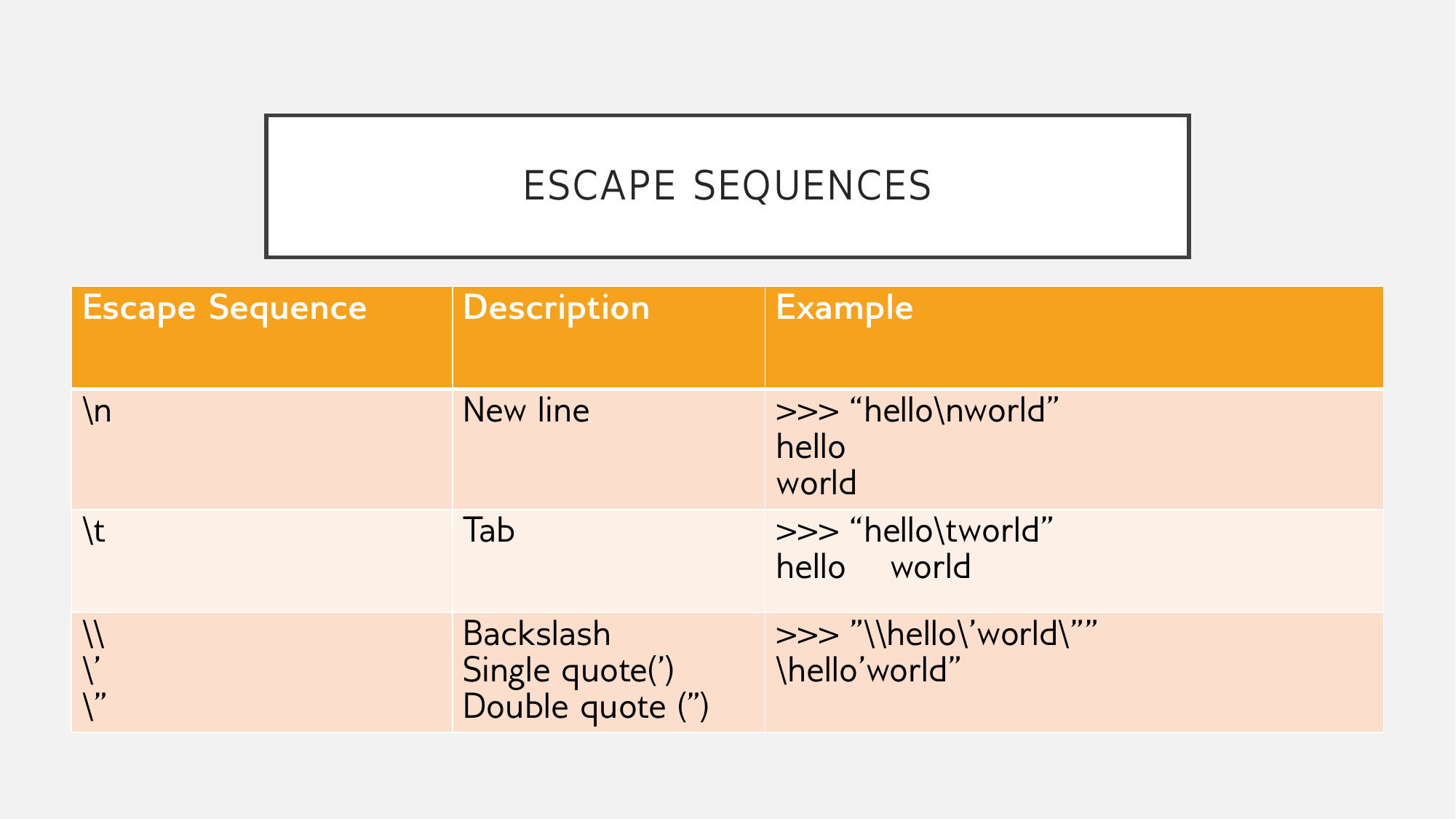

# Escape sequences
| Escape Sequence | Description | Example |
| --- | --- | --- |
| \n | New line | >>> “hello\nworld” hello world |
| \t | Tab | >>> “hello\tworld” hello world |
| \\ \’ \” | Backslash Single quote(’) Double quote (”) | >>> ”\\hello\’world\”” \hello’world” |